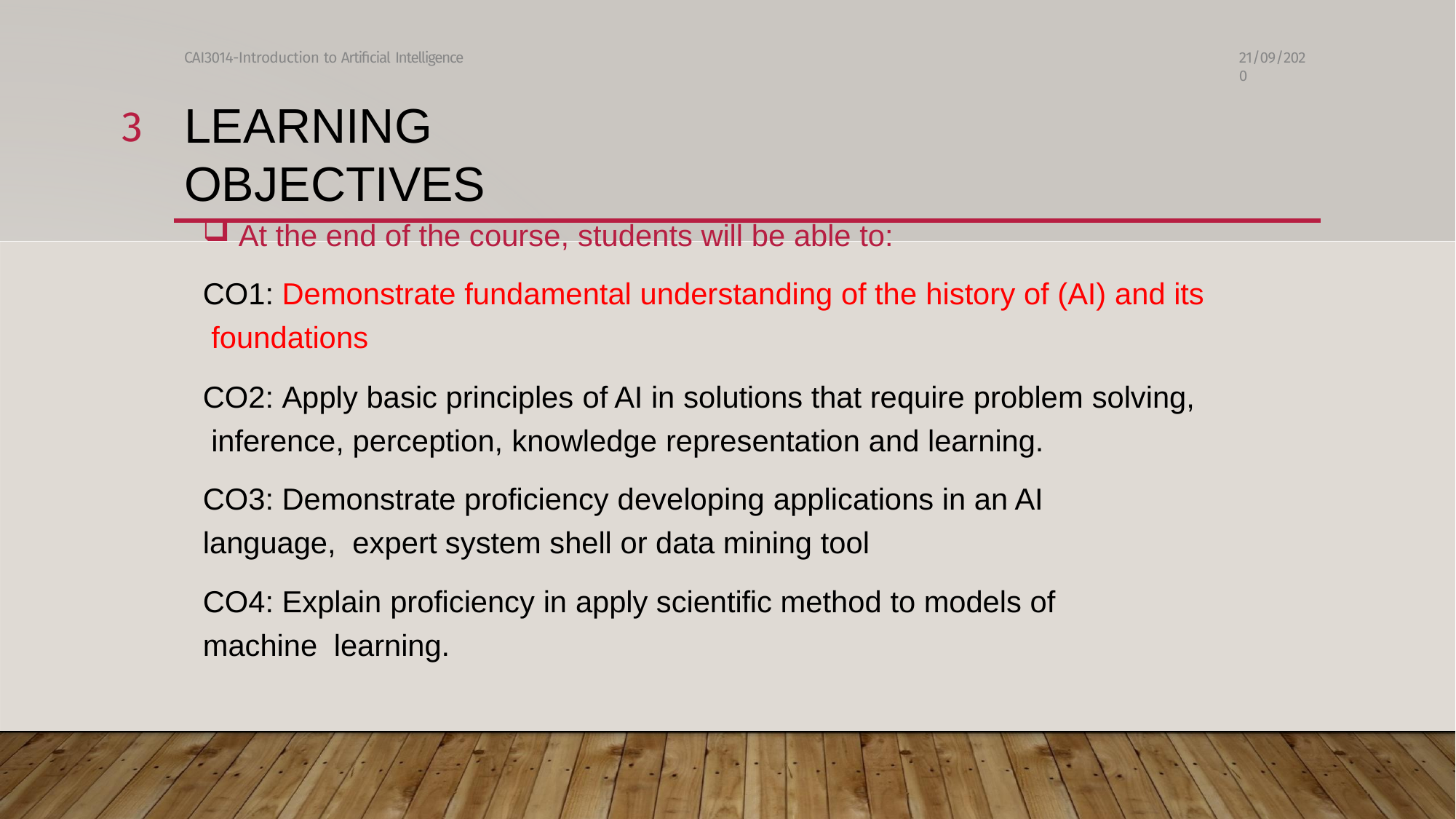

CAI3014-Introduction to Artificial Intelligence
21/09/2020
# LEARNING OBJECTIVES
3
At the end of the course, students will be able to:
CO1: Demonstrate fundamental understanding of the history of (AI) and its  foundations
CO2: Apply basic principles of AI in solutions that require problem solving,  inference, perception, knowledge representation and learning.
CO3: Demonstrate proficiency developing applications in an AI language,  expert system shell or data mining tool
CO4: Explain proficiency in apply scientific method to models of machine  learning.